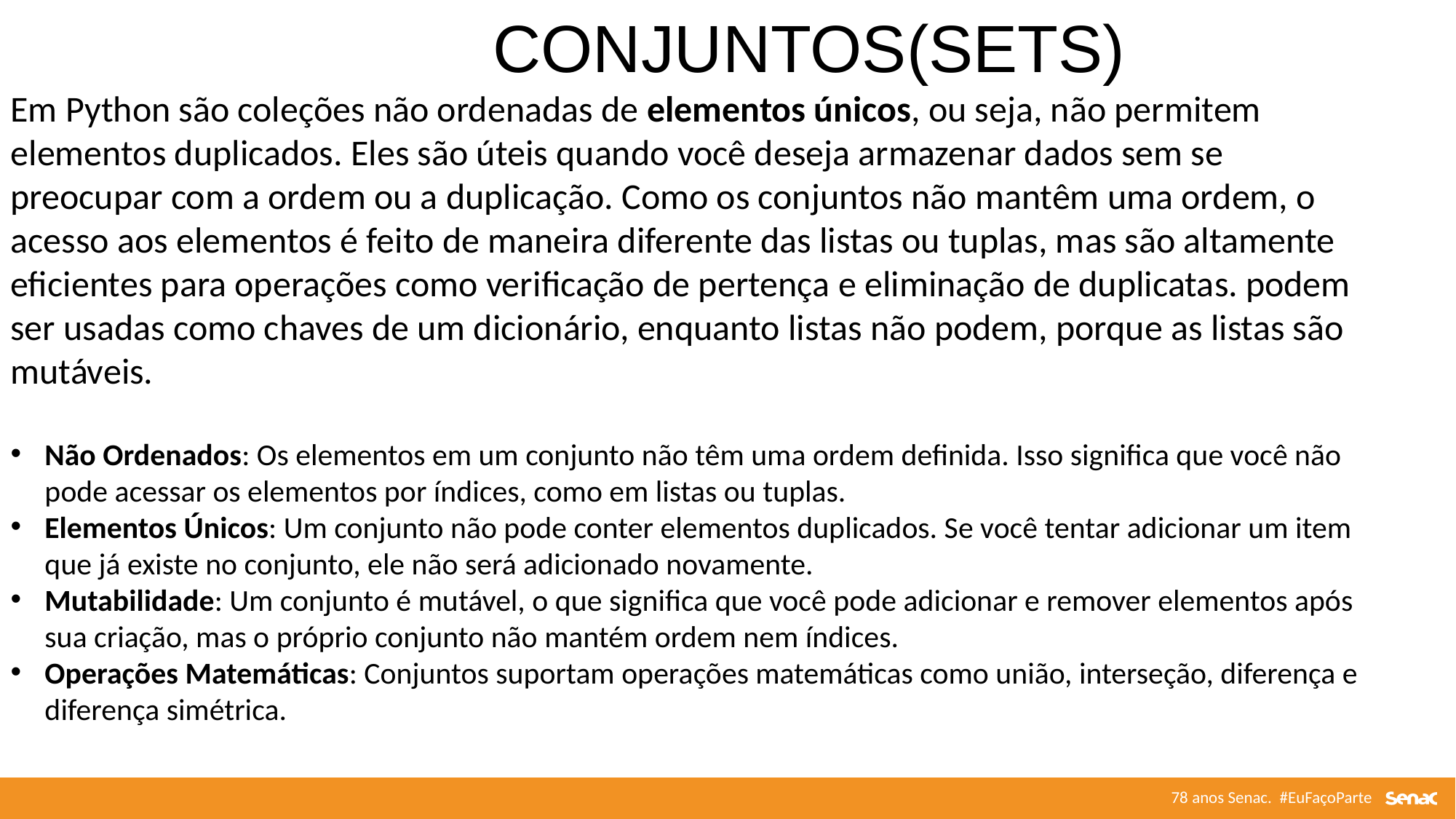

CONJUNTOS(SETS)
Em Python são coleções não ordenadas de elementos únicos, ou seja, não permitem elementos duplicados. Eles são úteis quando você deseja armazenar dados sem se preocupar com a ordem ou a duplicação. Como os conjuntos não mantêm uma ordem, o acesso aos elementos é feito de maneira diferente das listas ou tuplas, mas são altamente eficientes para operações como verificação de pertença e eliminação de duplicatas. podem ser usadas como chaves de um dicionário, enquanto listas não podem, porque as listas são mutáveis.

Não Ordenados: Os elementos em um conjunto não têm uma ordem definida. Isso significa que você não pode acessar os elementos por índices, como em listas ou tuplas.
Elementos Únicos: Um conjunto não pode conter elementos duplicados. Se você tentar adicionar um item que já existe no conjunto, ele não será adicionado novamente.
Mutabilidade: Um conjunto é mutável, o que significa que você pode adicionar e remover elementos após sua criação, mas o próprio conjunto não mantém ordem nem índices.
Operações Matemáticas: Conjuntos suportam operações matemáticas como união, interseção, diferença e diferença simétrica.